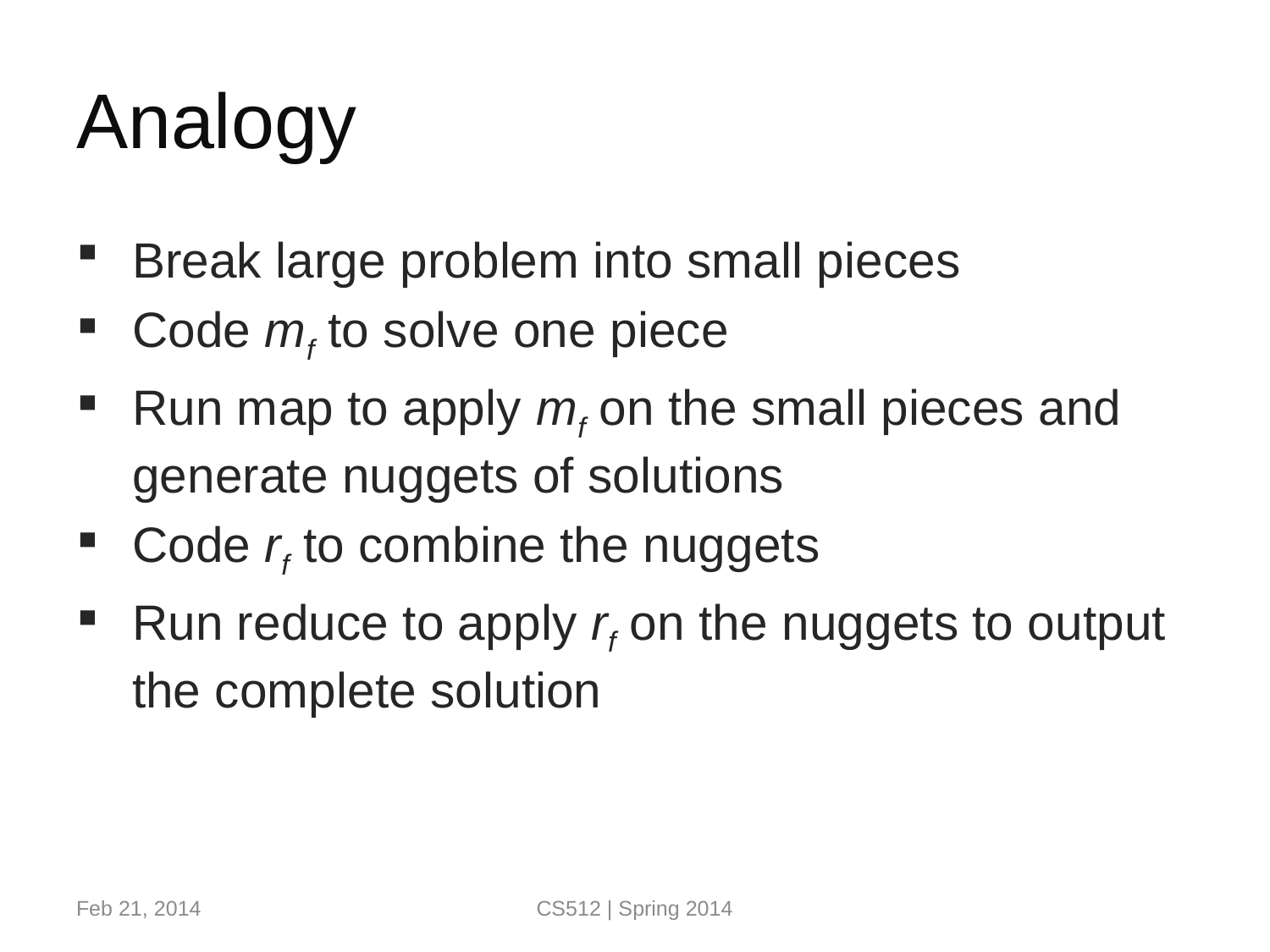

# Analogy
Break large problem into small pieces
Code mf to solve one piece
Run map to apply mf on the small pieces and generate nuggets of solutions
Code rf to combine the nuggets
Run reduce to apply rf on the nuggets to output the complete solution

Feb 21, 2014
CS512 | Spring 2014